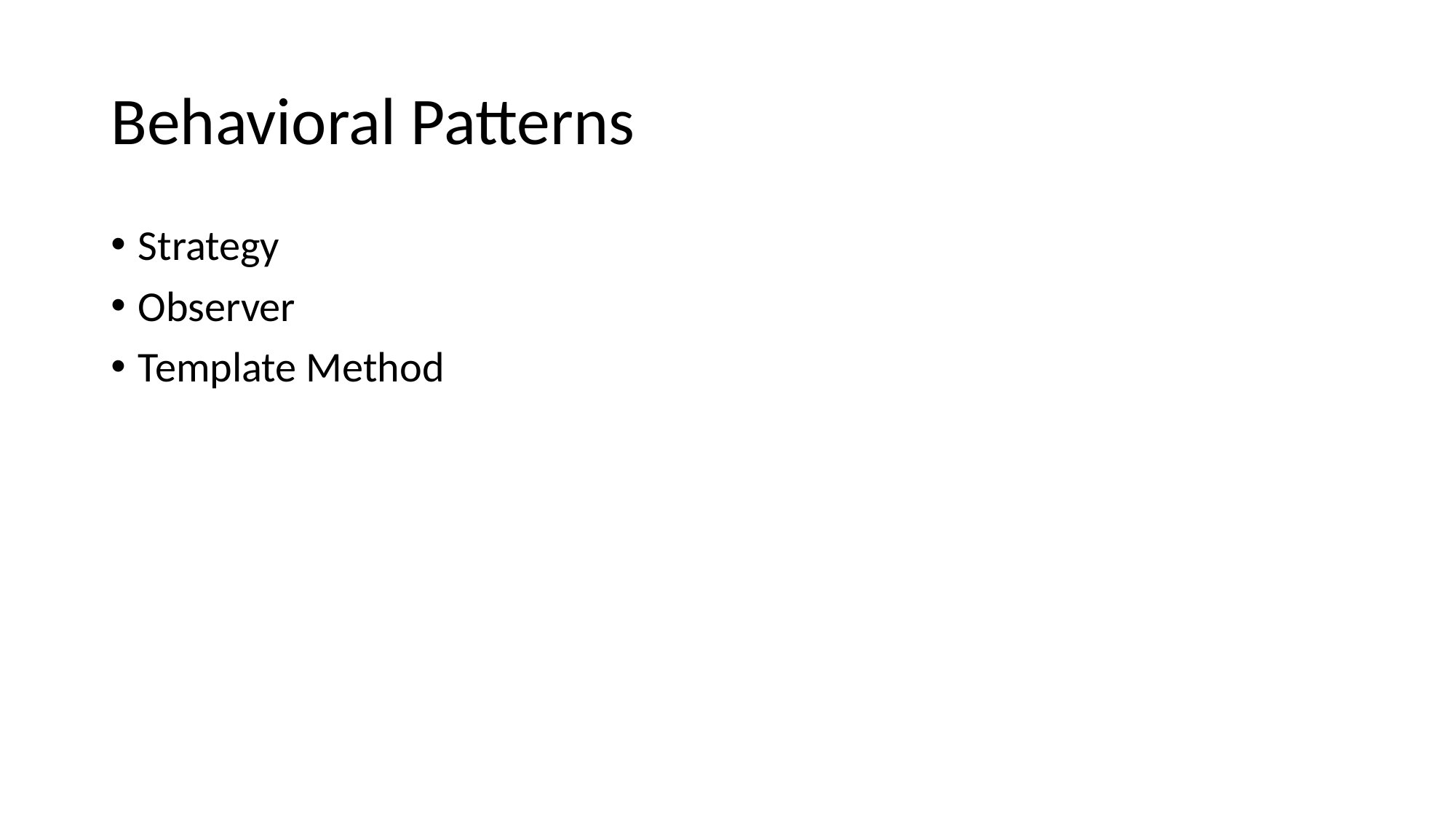

# Behavioral Patterns
Strategy
Observer
Template Method